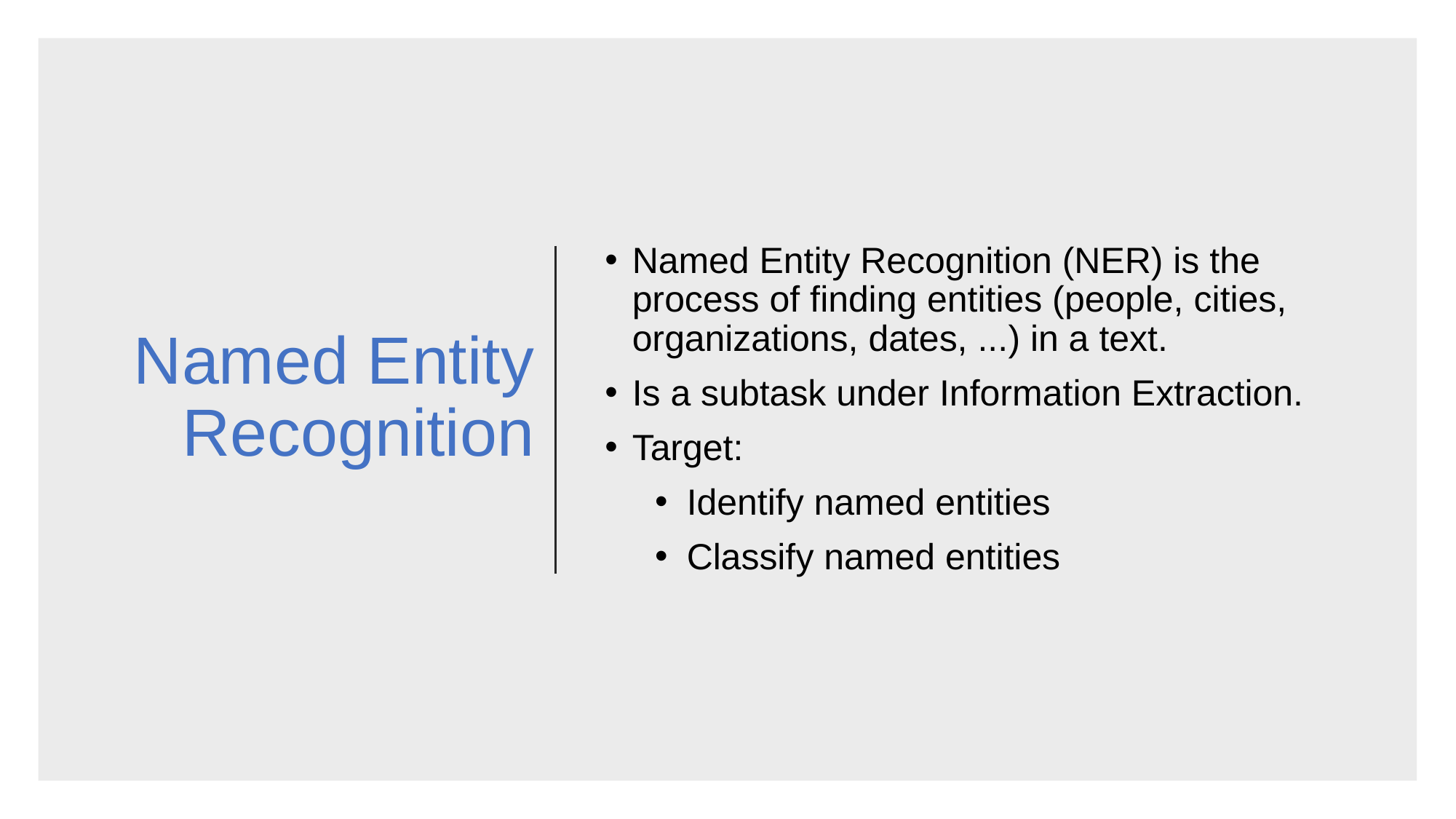

# Named Entity Recognition
Named Entity Recognition (NER) is the process of finding entities (people, cities, organizations, dates, ...) in a text.
Is a subtask under Information Extraction.
Target:
Identify named entities
Classify named entities